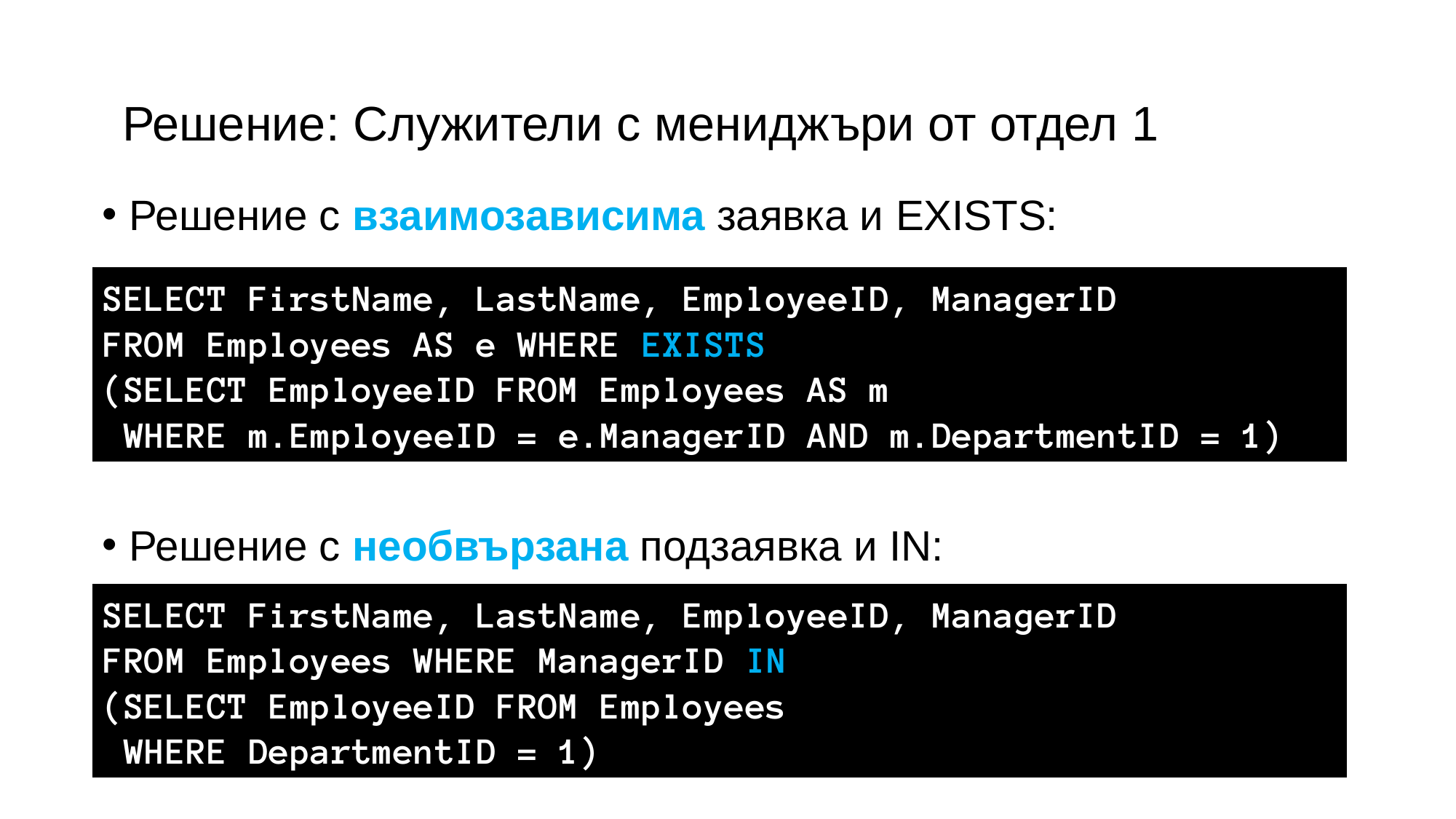

# Решение: Служители с мениджъри от отдел 1
Решение с взаимозависима заявка и EXISTS:

Решение с необвързана подзаявка и IN:
SELECT FirstName, LastName, EmployeeID, ManagerID
FROM Employees AS e WHERE EXISTS
(SELECT EmployeeID FROM Employees AS m
 WHERE m.EmployeeID = e.ManagerID AND m.DepartmentID = 1)
SELECT FirstName, LastName, EmployeeID, ManagerID
FROM Employees WHERE ManagerID IN
(SELECT EmployeeID FROM Employees
 WHERE DepartmentID = 1)